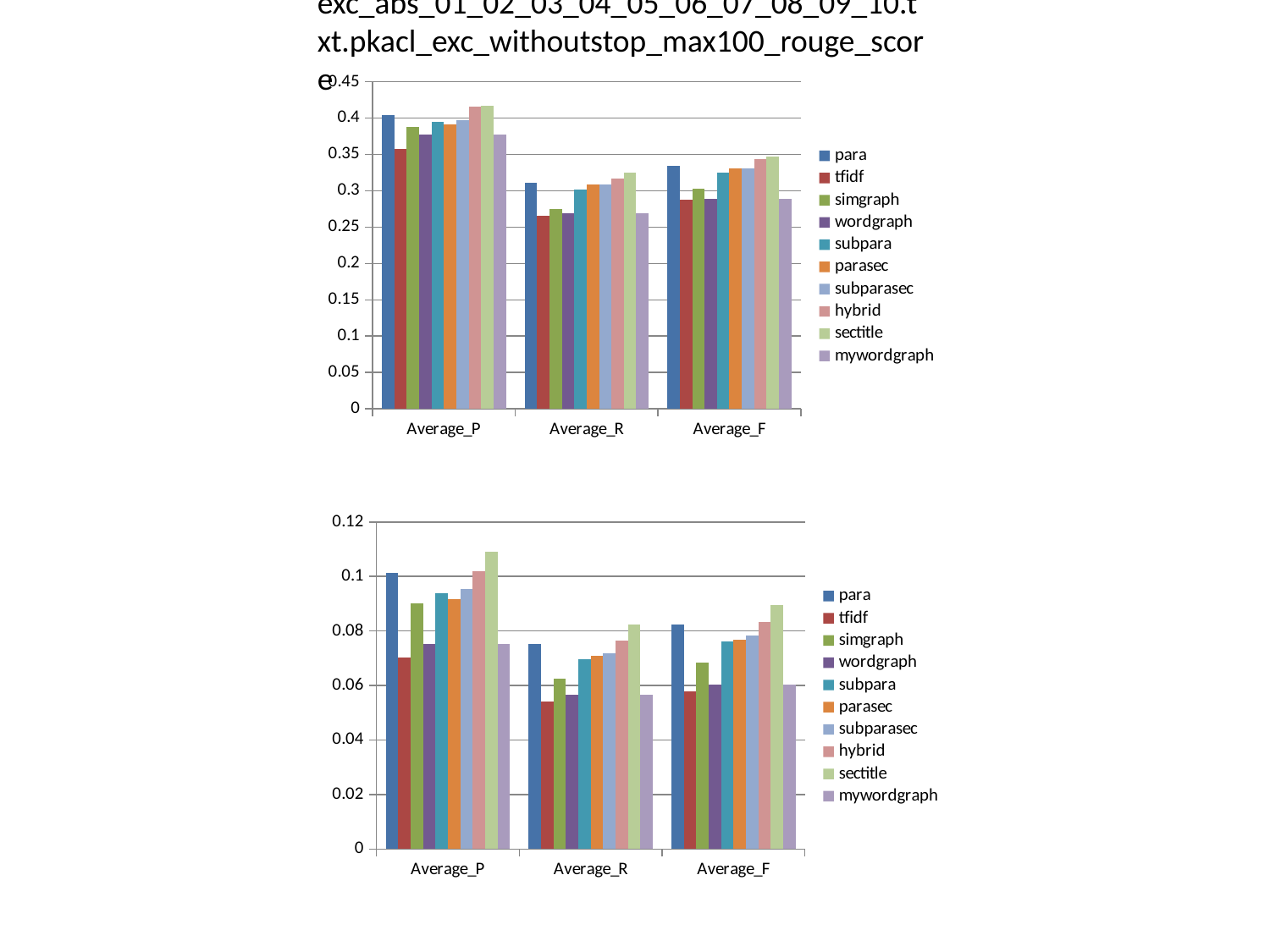

exc_abs_01_02_03_04_05_06_07_08_09_10.txt.pkacl_exc_withoutstop_max100_rouge_score

### Chart

| Category | para | tfidf | simgraph | wordgraph | subpara | parasec | subparasec | hybrid | sectitle | mywordgraph |
|---|---|---|---|---|---|---|---|---|---|---|
| Average_P | 0.40417 | 0.35763 | 0.38742 | 0.37707 | 0.39509 | 0.3908 | 0.39665 | 0.41583 | 0.41626 | 0.37707 |
| Average_R | 0.3113 | 0.26576 | 0.27524 | 0.26873 | 0.30124 | 0.30848 | 0.30863 | 0.31721 | 0.3253 | 0.26873 |
| Average_F | 0.33424 | 0.28768 | 0.30309 | 0.28917 | 0.32482 | 0.33028 | 0.33056 | 0.34317 | 0.34665 | 0.28917 |

### Chart

| Category | para | tfidf | simgraph | wordgraph | subpara | parasec | subparasec | hybrid | sectitle | mywordgraph |
|---|---|---|---|---|---|---|---|---|---|---|
| Average_P | 0.10131 | 0.07031 | 0.08999 | 0.07534 | 0.09376 | 0.09161 | 0.09537 | 0.10187 | 0.10905 | 0.07534 |
| Average_R | 0.07522 | 0.05416 | 0.0624 | 0.05665 | 0.06955 | 0.07075 | 0.07196 | 0.07649 | 0.08247 | 0.05665 |
| Average_F | 0.08225 | 0.05775 | 0.06842 | 0.06043 | 0.07608 | 0.07679 | 0.07836 | 0.08345 | 0.08941 | 0.06043 |